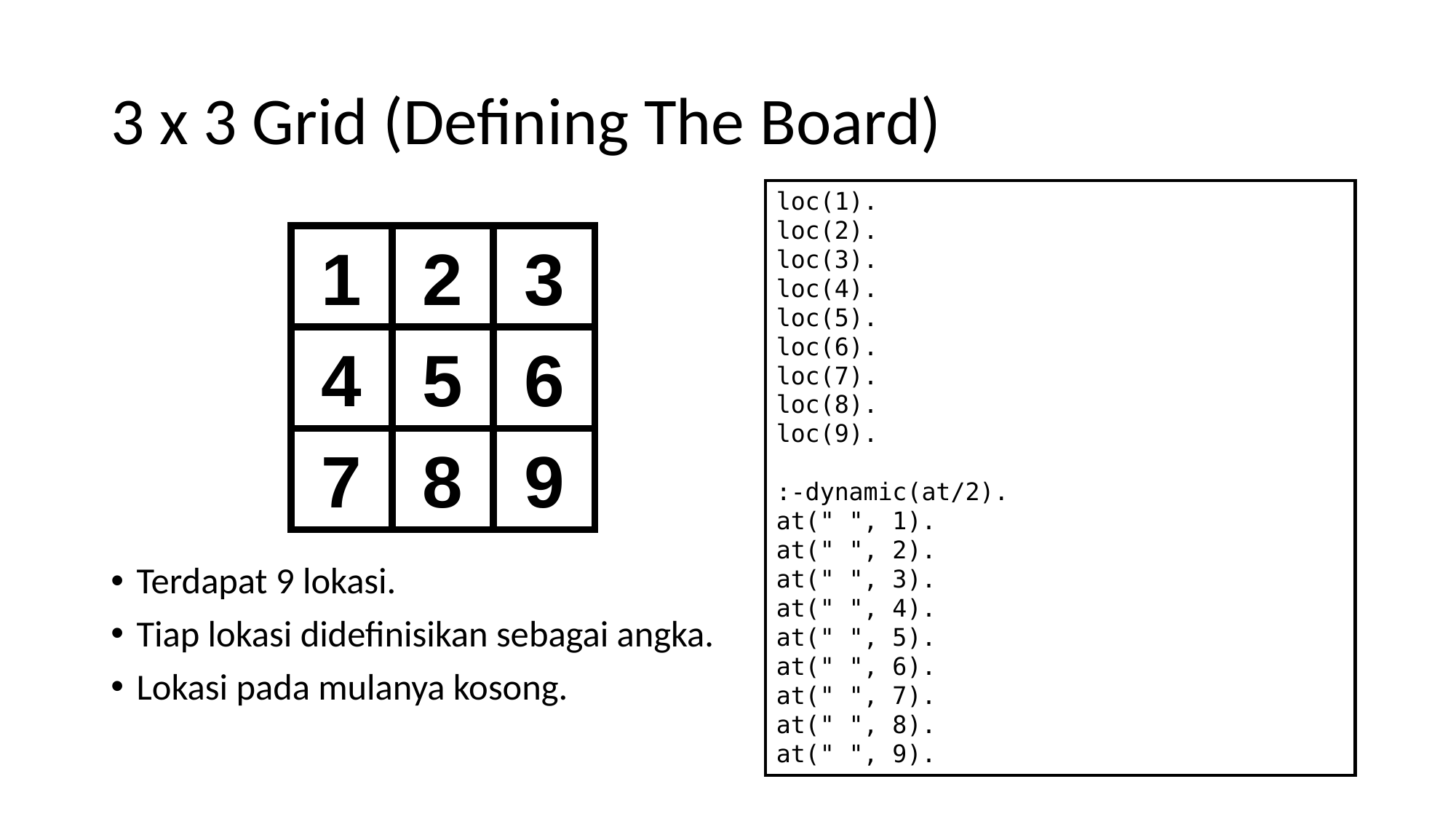

# 3 x 3 Grid (Defining The Board)
loc(1).
loc(2).
loc(3).
loc(4).
loc(5).
loc(6).
loc(7).
loc(8).
loc(9).

:-dynamic(at/2).
at(" ", 1).
at(" ", 2).
at(" ", 3).
at(" ", 4).
at(" ", 5).
at(" ", 6).
at(" ", 7).
at(" ", 8).
at(" ", 9).
1
2
3
4
5
6
7
8
9
Terdapat 9 lokasi.
Tiap lokasi didefinisikan sebagai angka.
Lokasi pada mulanya kosong.